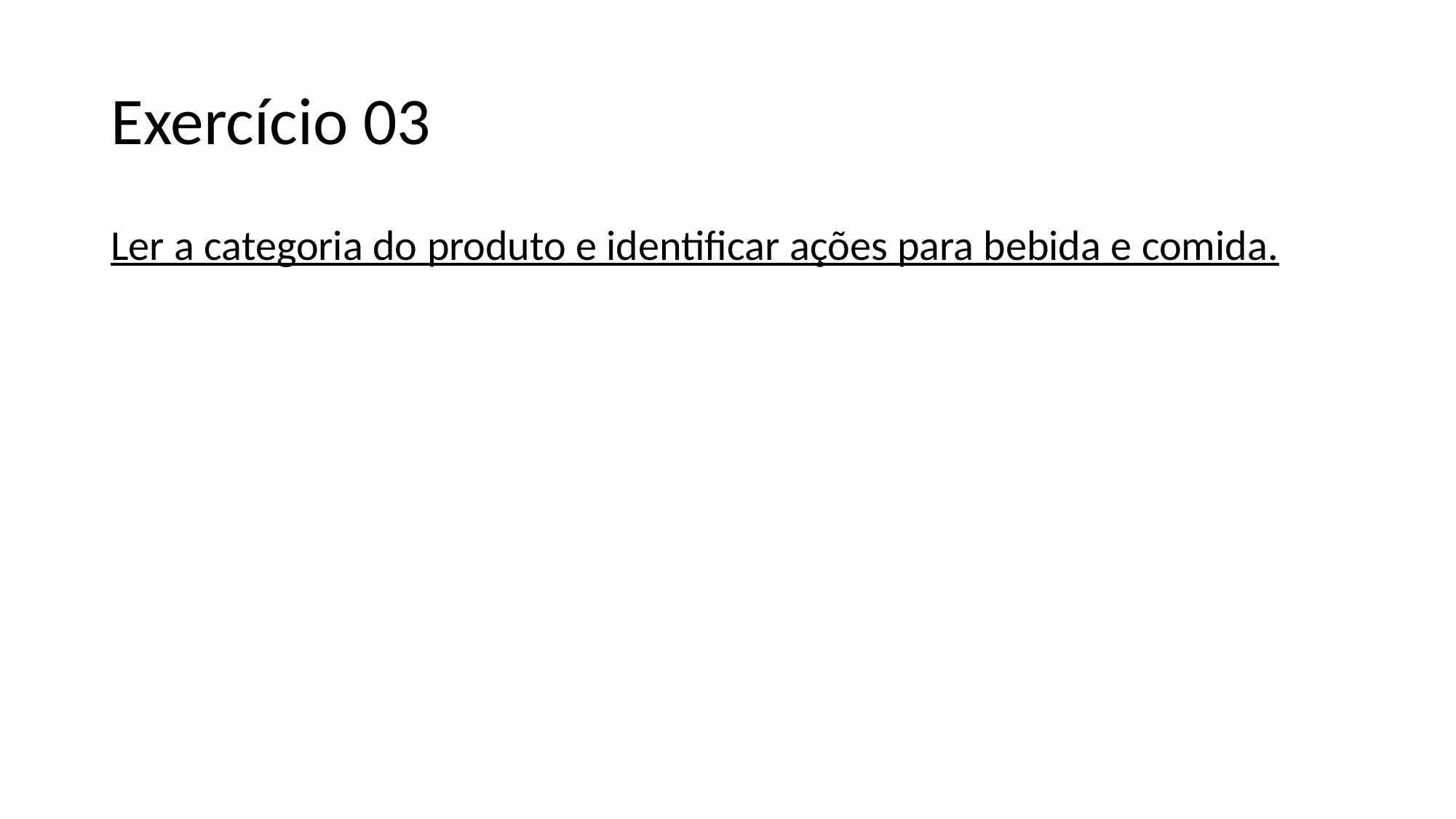

# Exercício 03
Ler a categoria do produto e identificar ações para bebida e comida.